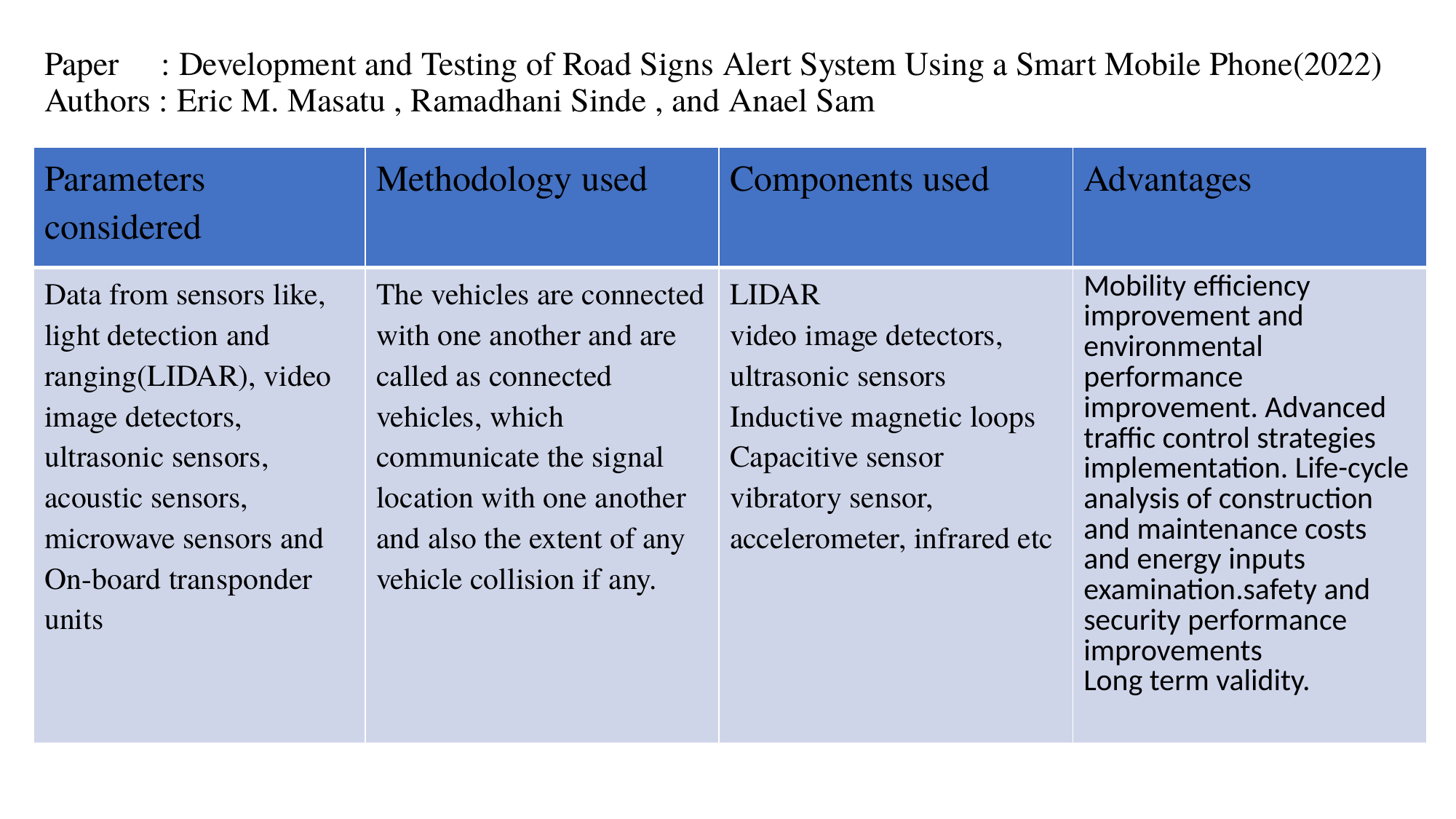

# Paper     : Development and Testing of Road Signs Alert System Using a Smart Mobile Phone(2022) Authors : Eric M. Masatu , Ramadhani Sinde , and Anael Sam
| Parameters considered | Methodology used | Components used | Advantages |
| --- | --- | --- | --- |
| Data from sensors like, light detection and ranging(LIDAR), video image detectors, ultrasonic sensors, acoustic sensors, microwave sensors and On-board transponder units | The vehicles are connected with one another and are called as connected vehicles, which communicate the signal location with one another and also the extent of any vehicle collision if any. | LIDAR video image detectors, ultrasonic sensors Inductive magnetic loops Capacitive sensor vibratory sensor, accelerometer, infrared etc | Mobility efficiency improvement and environmental performance improvement. Advanced traffic control strategies implementation. Life-cycle analysis of construction and maintenance costs and energy inputs examination.safety and security performance improvements Long term validity. |